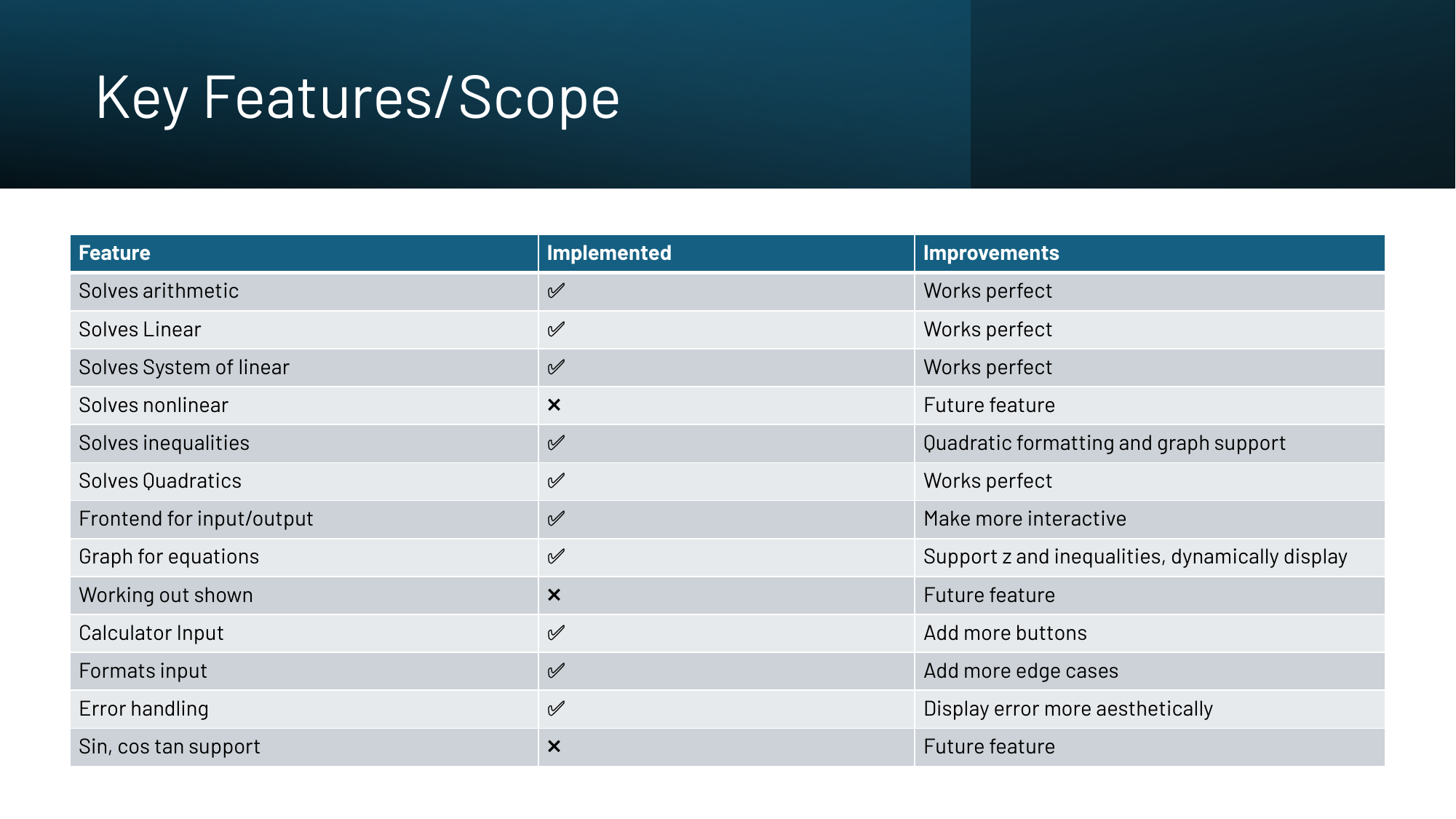

# Key Features/Scope
| Feature | Implemented | Improvements |
| --- | --- | --- |
| Solves arithmetic | ✅ | Works perfect |
| Solves Linear | ✅ | Works perfect |
| Solves System of linear | ✅ | Works perfect |
| Solves nonlinear | ❌ | Future feature |
| Solves inequalities | ✅ | Quadratic formatting and graph support |
| Solves Quadratics | ✅ | Works perfect |
| Frontend for input/output | ✅ | Make more interactive |
| Graph for equations | ✅ | Support z and inequalities, dynamically display |
| Working out shown | ❌ | Future feature |
| Calculator Input | ✅ | Add more buttons |
| Formats input | ✅ | Add more edge cases |
| Error handling | ✅ | Display error more aesthetically |
| Sin, cos tan support | ❌ | Future feature |